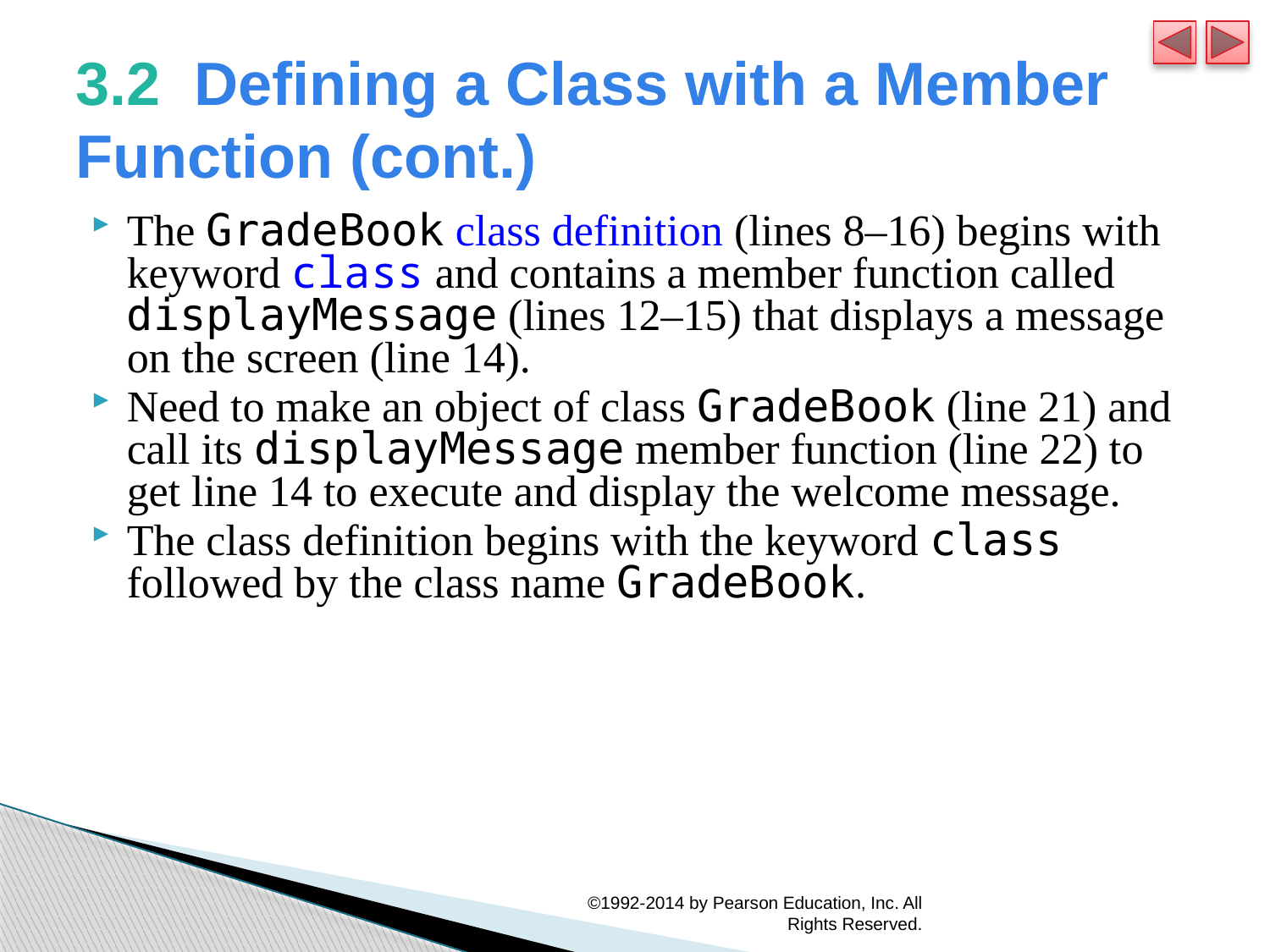

# 3.2  Defining a Class with a Member Function (cont.)
The GradeBook class definition (lines 8–16) begins with keyword class and contains a member function called displayMessage (lines 12–15) that displays a message on the screen (line 14).
Need to make an object of class GradeBook (line 21) and call its displayMessage member function (line 22) to get line 14 to execute and display the welcome message.
The class definition begins with the keyword class followed by the class name GradeBook.
©1992-2014 by Pearson Education, Inc. All Rights Reserved.